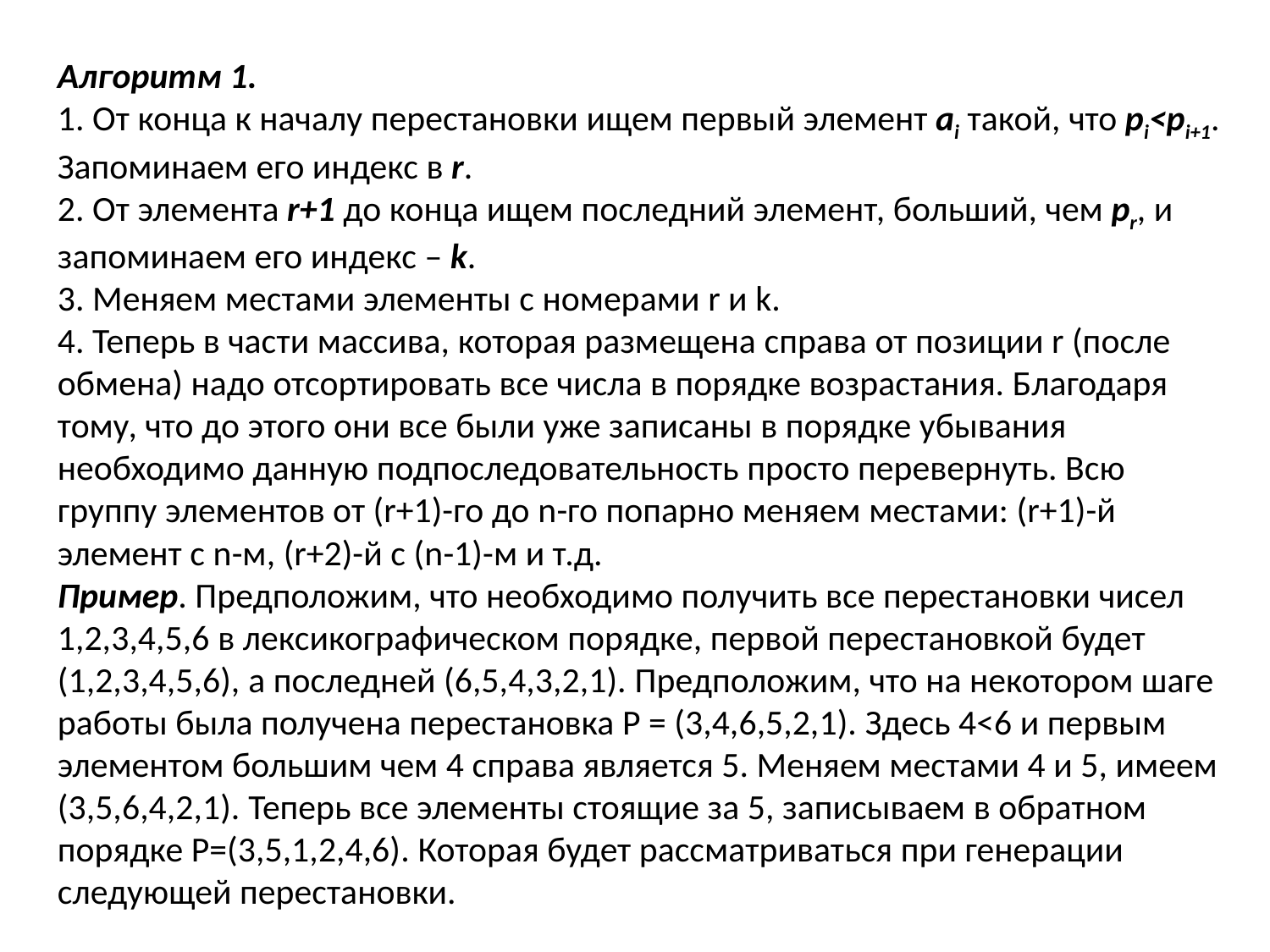

Алгоритм 1.
1. От конца к началу перестановки ищем первый элемент ai такой, что pi<pi+1.
Запоминаем его индекс в r.
2. От элемента r+1 до конца ищем последний элемент, больший, чем pr, и запоминаем его индекс – k.
3. Меняем местами элементы с номерами r и k.
4. Теперь в части массива, которая размещена справа от позиции r (после обмена) надо отсортировать все числа в порядке возрастания. Благодаря тому, что до этого они все были уже записаны в порядке убывания необходимо данную подпоследовательность просто перевернуть. Всю группу элементов от (r+1)-го до n-го попарно меняем местами: (r+1)-й элемент с n-м, (r+2)-й с (n-1)-м и т.д.
Пример. Предположим, что необходимо получить все перестановки чисел 1,2,3,4,5,6 в лексикографическом порядке, первой перестановкой будет (1,2,3,4,5,6), а последней (6,5,4,3,2,1). Предположим, что на некотором шаге работы была получена перестановка P = (3,4,6,5,2,1). Здесь 4<6 и первым элементом большим чем 4 справа является 5. Меняем местами 4 и 5, имеем (3,5,6,4,2,1). Теперь все элементы стоящие за 5, записываем в обратном порядке P=(3,5,1,2,4,6). Которая будет рассматриваться при генерации следующей перестановки.